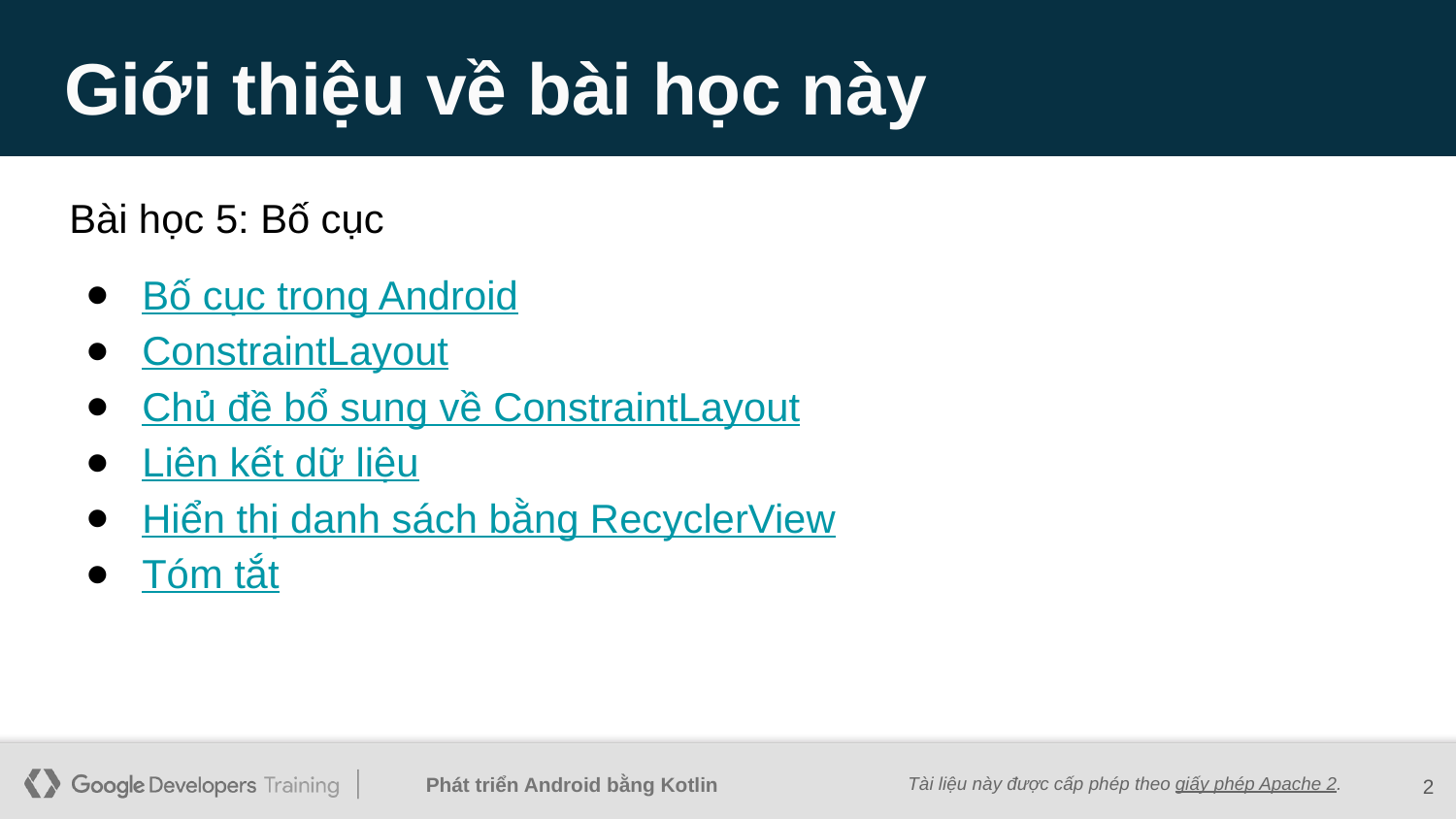

# Giới thiệu về bài học này
Bài học 5: Bố cục
Bố cục trong Android
ConstraintLayout
Chủ đề bổ sung về ConstraintLayout
Liên kết dữ liệu
Hiển thị danh sách bằng RecyclerView
Tóm tắt
2